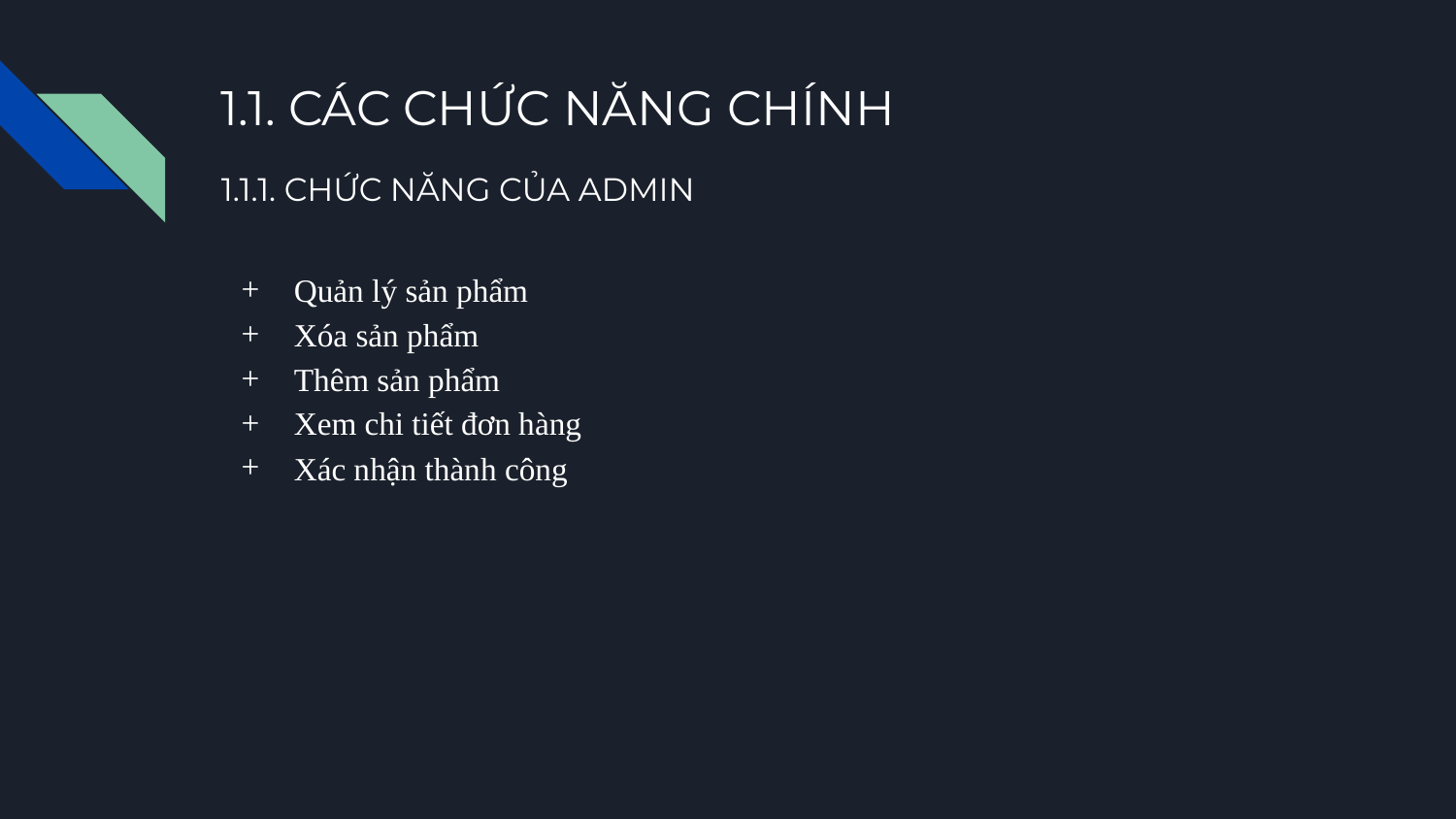

# 1.1. CÁC CHỨC NĂNG CHÍNH

1.1.1. CHỨC NĂNG CỦA ADMIN
Quản lý sản phẩm
Xóa sản phẩm
Thêm sản phẩm
Xem chi tiết đơn hàng
Xác nhận thành công